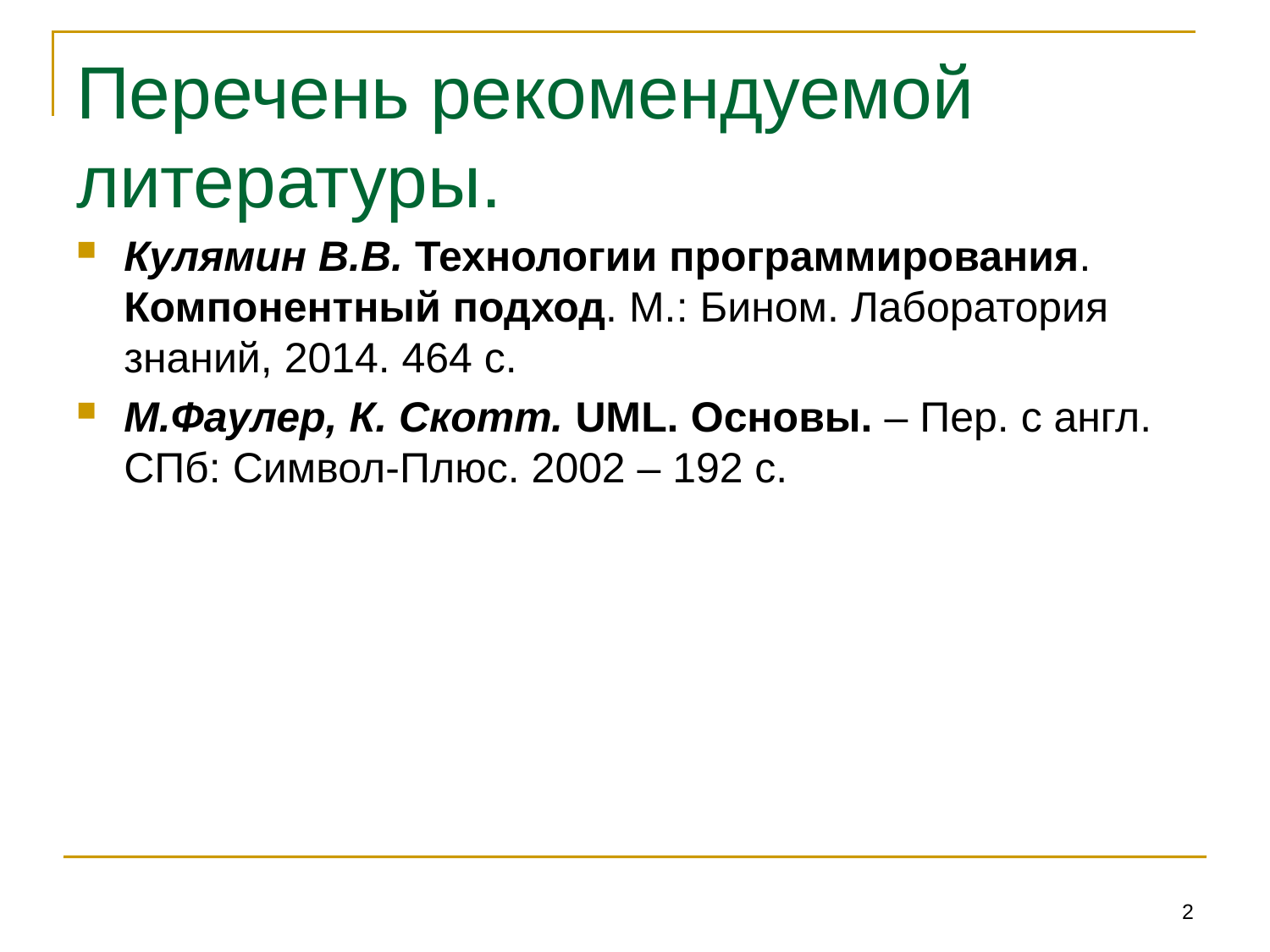

# Перечень рекомендуемой литературы.
Кулямин В.В. Технологии программирования. Компонентный подход. М.: Бином. Лаборатория знаний, 2014. 464 с.
М.Фаулер, К. Скотт. UML. Основы. – Пер. с англ. СПб: Символ-Плюс. 2002 – 192 с.

2